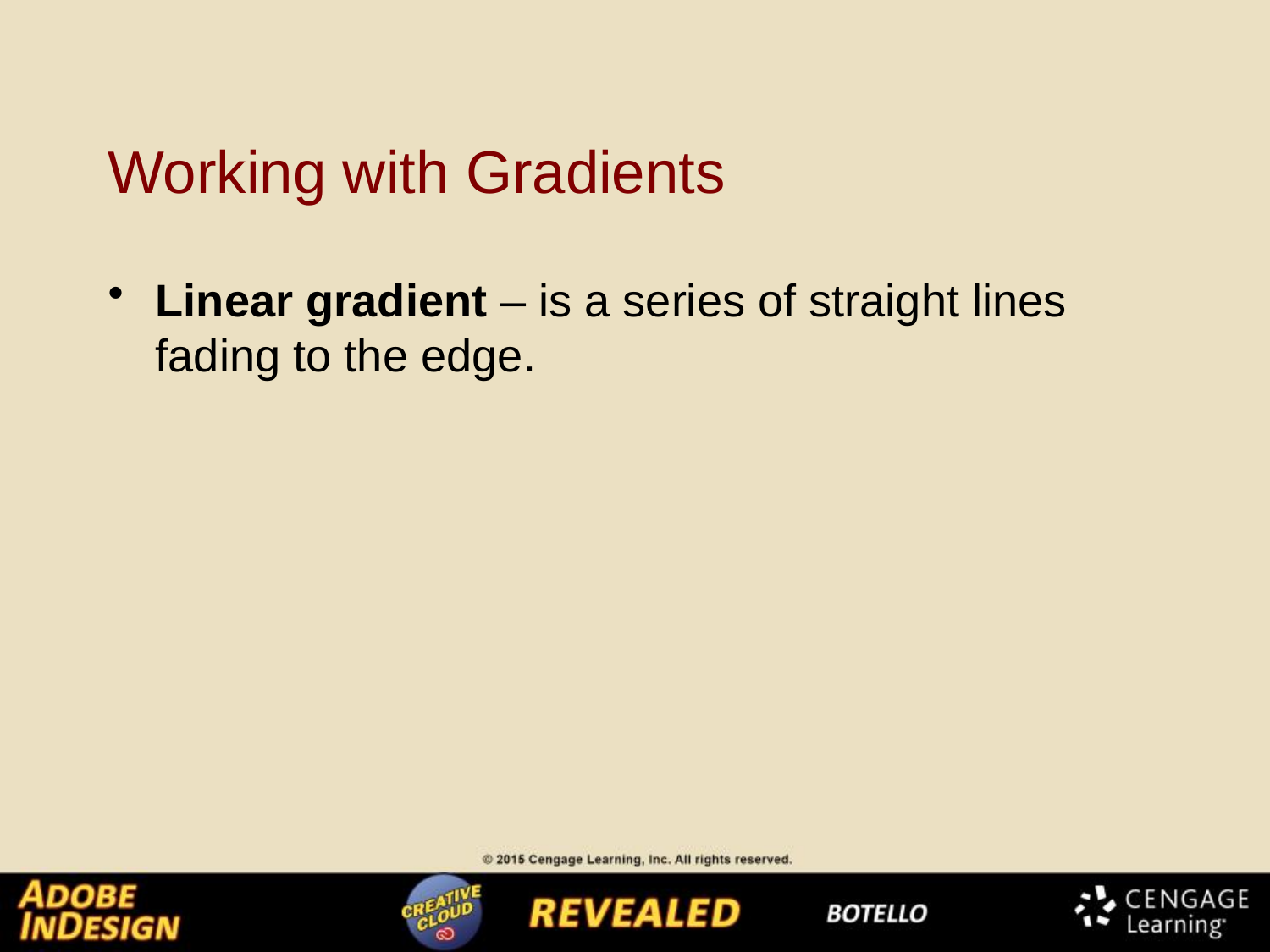

# Working with Gradients
Linear gradient – is a series of straight lines fading to the edge.